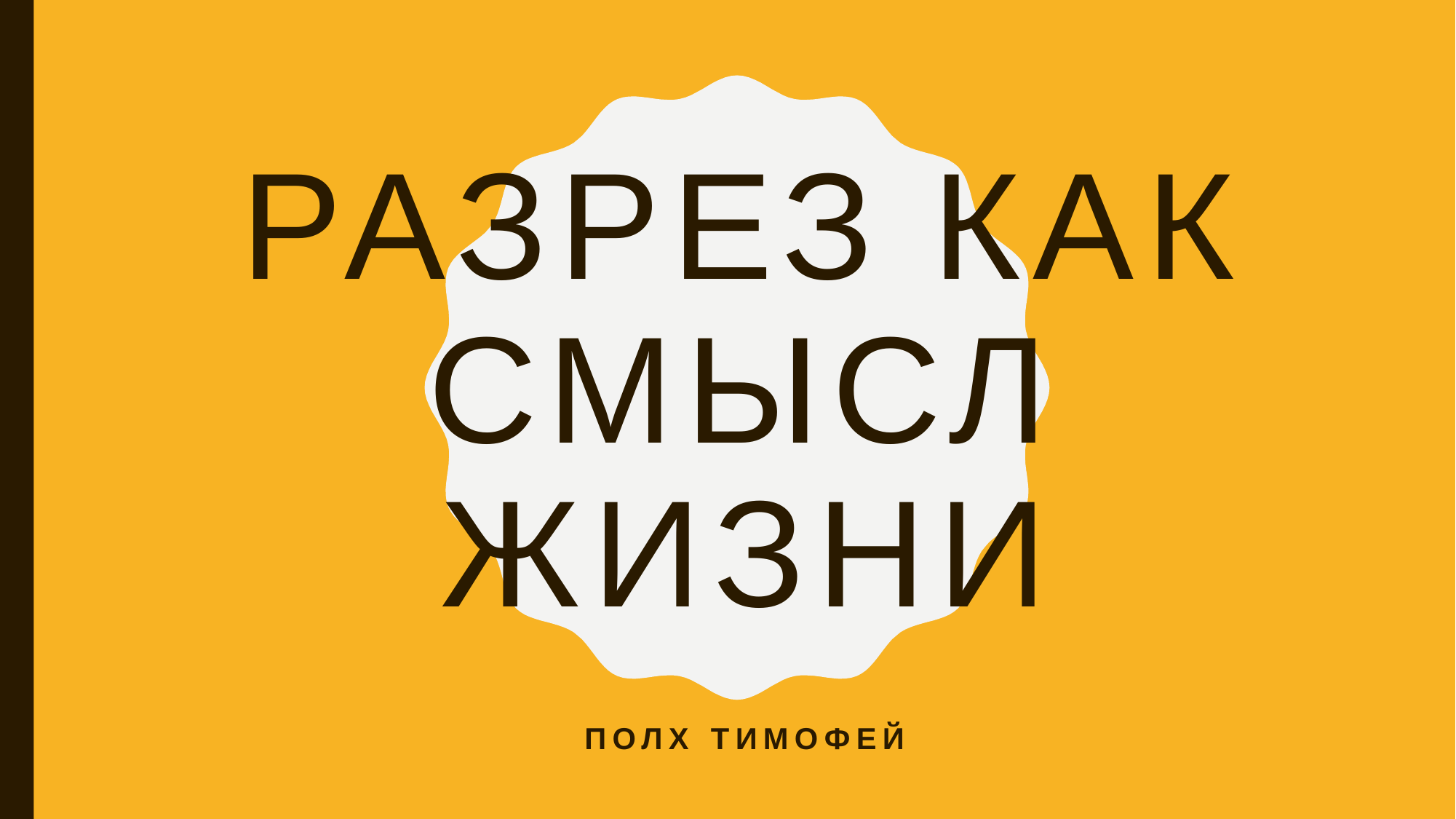

# Разрез как смысл жизни
Полх Тимофей